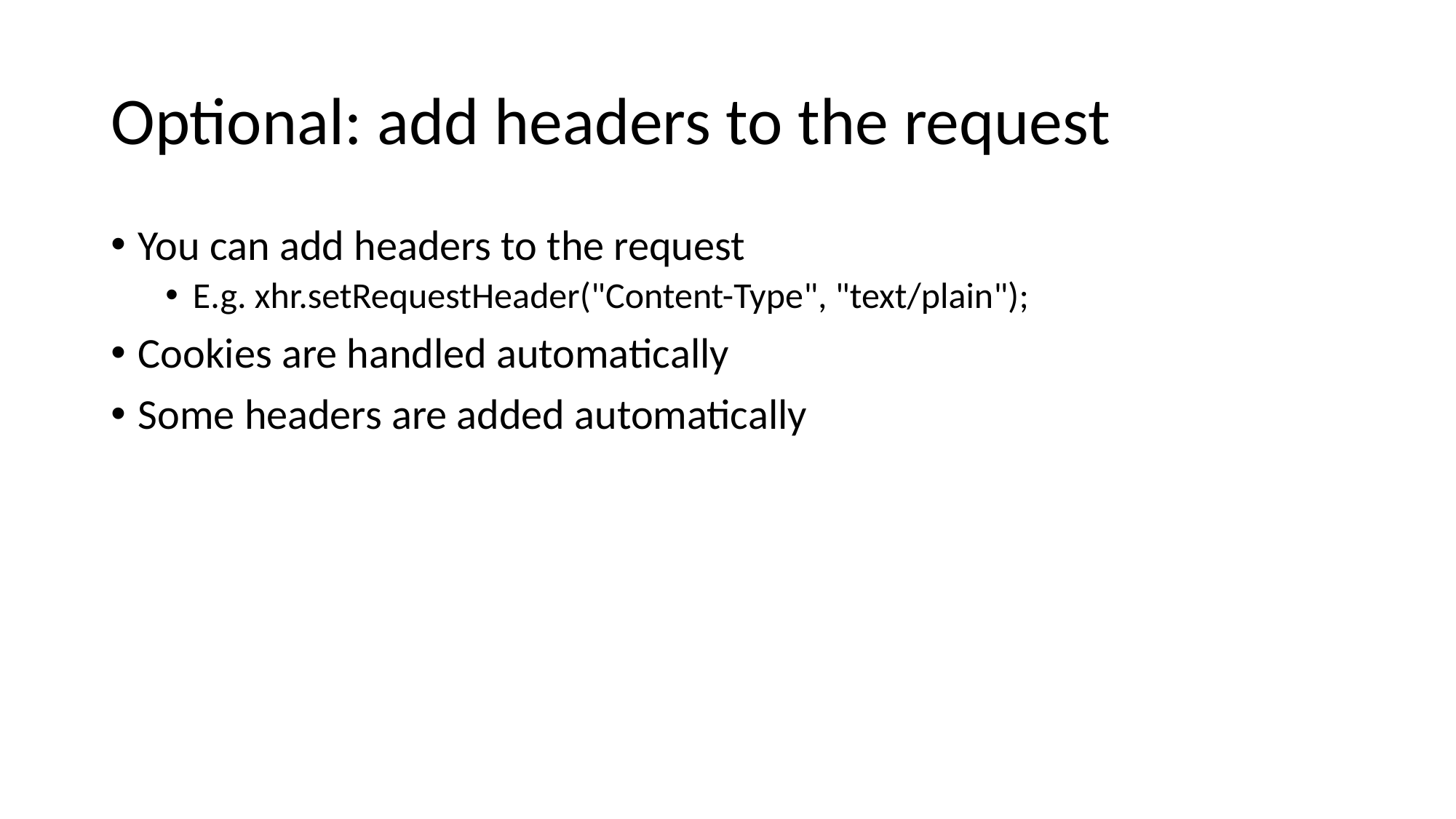

# Optional: add headers to the request
You can add headers to the request
E.g. xhr.setRequestHeader("Content-Type", "text/plain");
Cookies are handled automatically
Some headers are added automatically